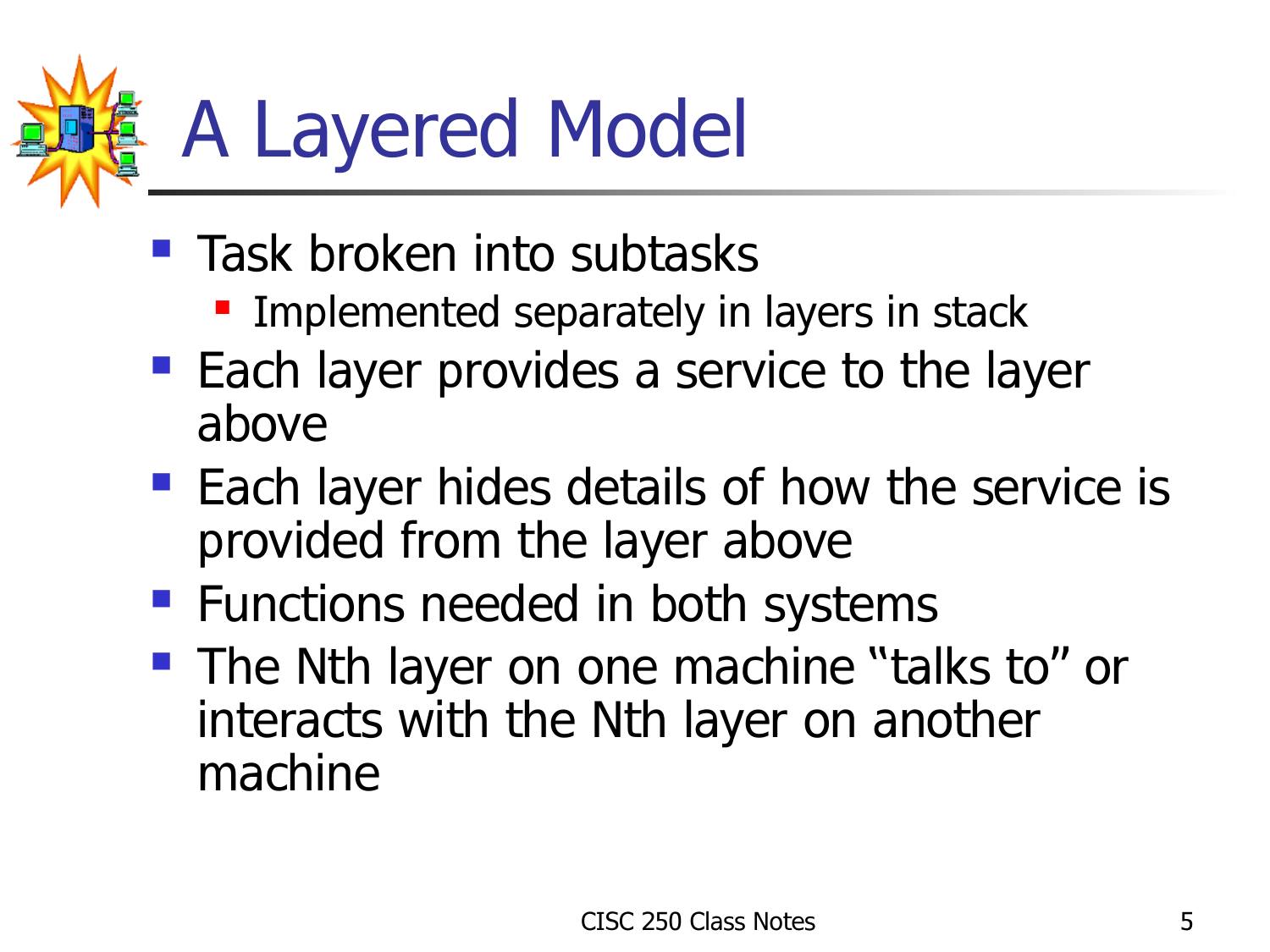

# A Layered Model
Task broken into subtasks
Implemented separately in layers in stack
Each layer provides a service to the layer above
Each layer hides details of how the service is provided from the layer above
Functions needed in both systems
The Nth layer on one machine “talks to” or interacts with the Nth layer on another machine

CISC 250 Class Notes
5